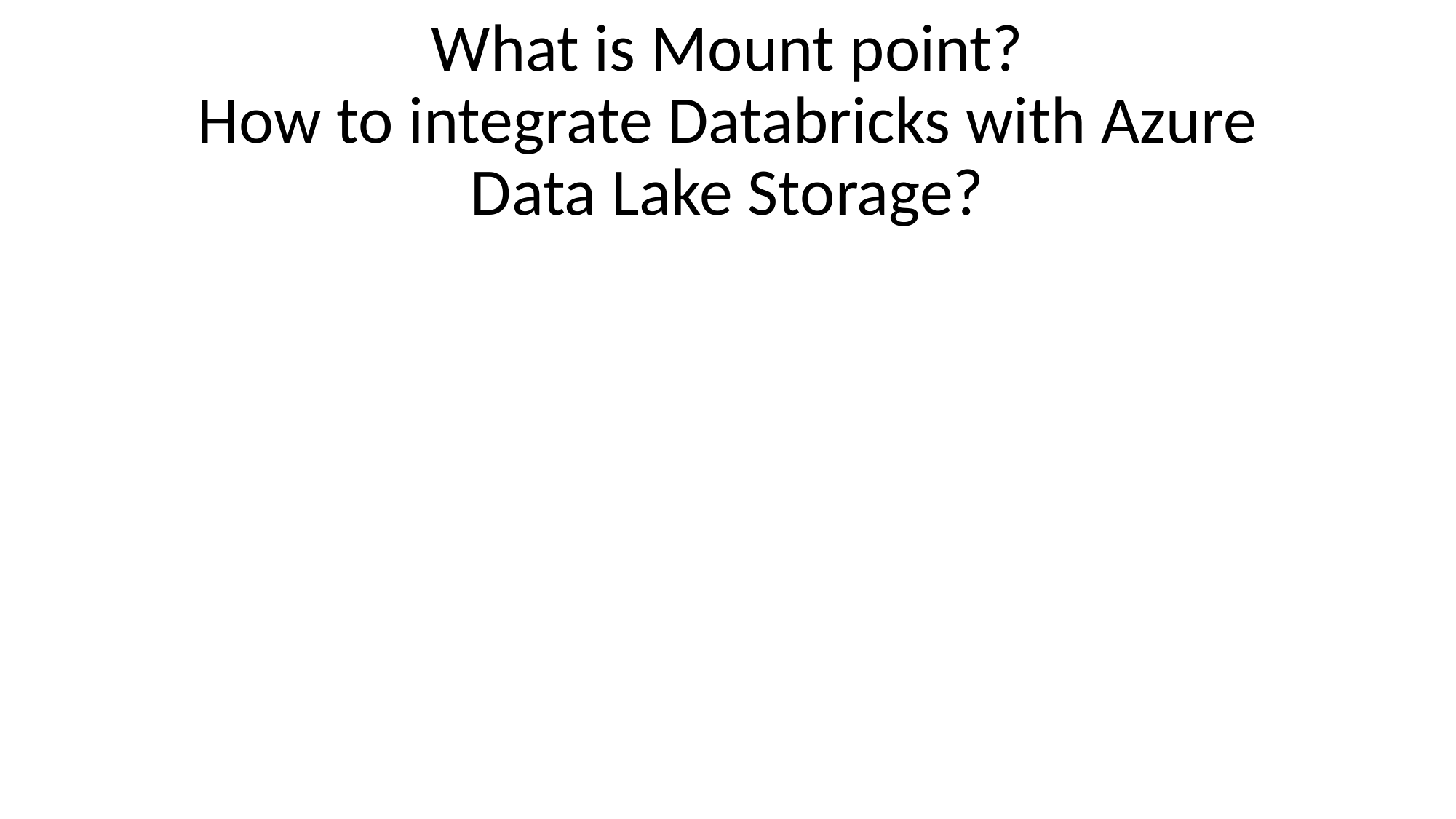

# What is Mount point? How to integrate Databricks with Azure Data Lake Storage?